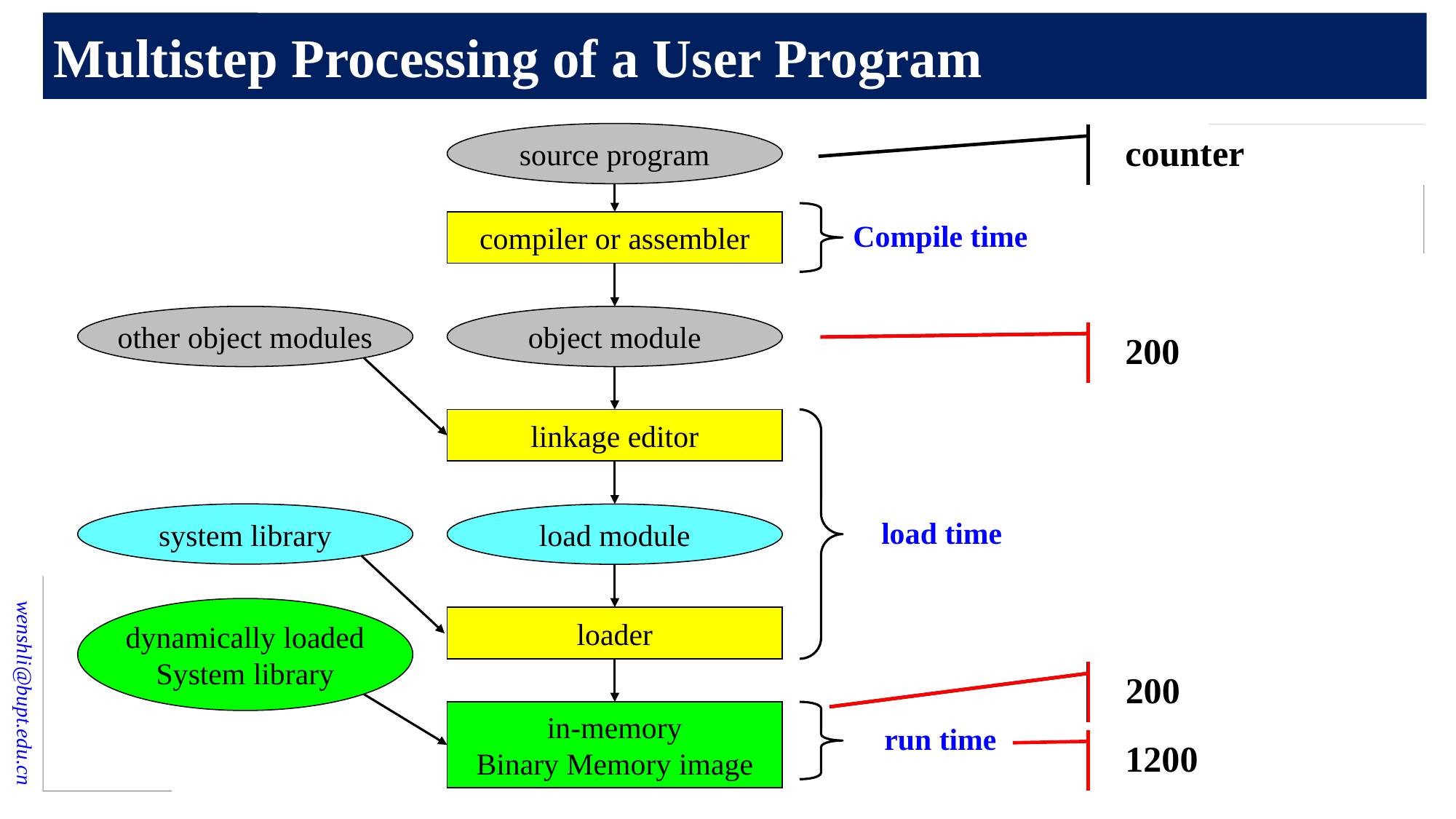

# Multistep Processing of a User Program
source program
counter

Compile time
compiler or assembler
other object modules
object module
1200
200
linkage editor

load time
system library
load module
dynamically loaded
System library
loader
200
1200
1200

run time
in-memory
Binary Memory image
11